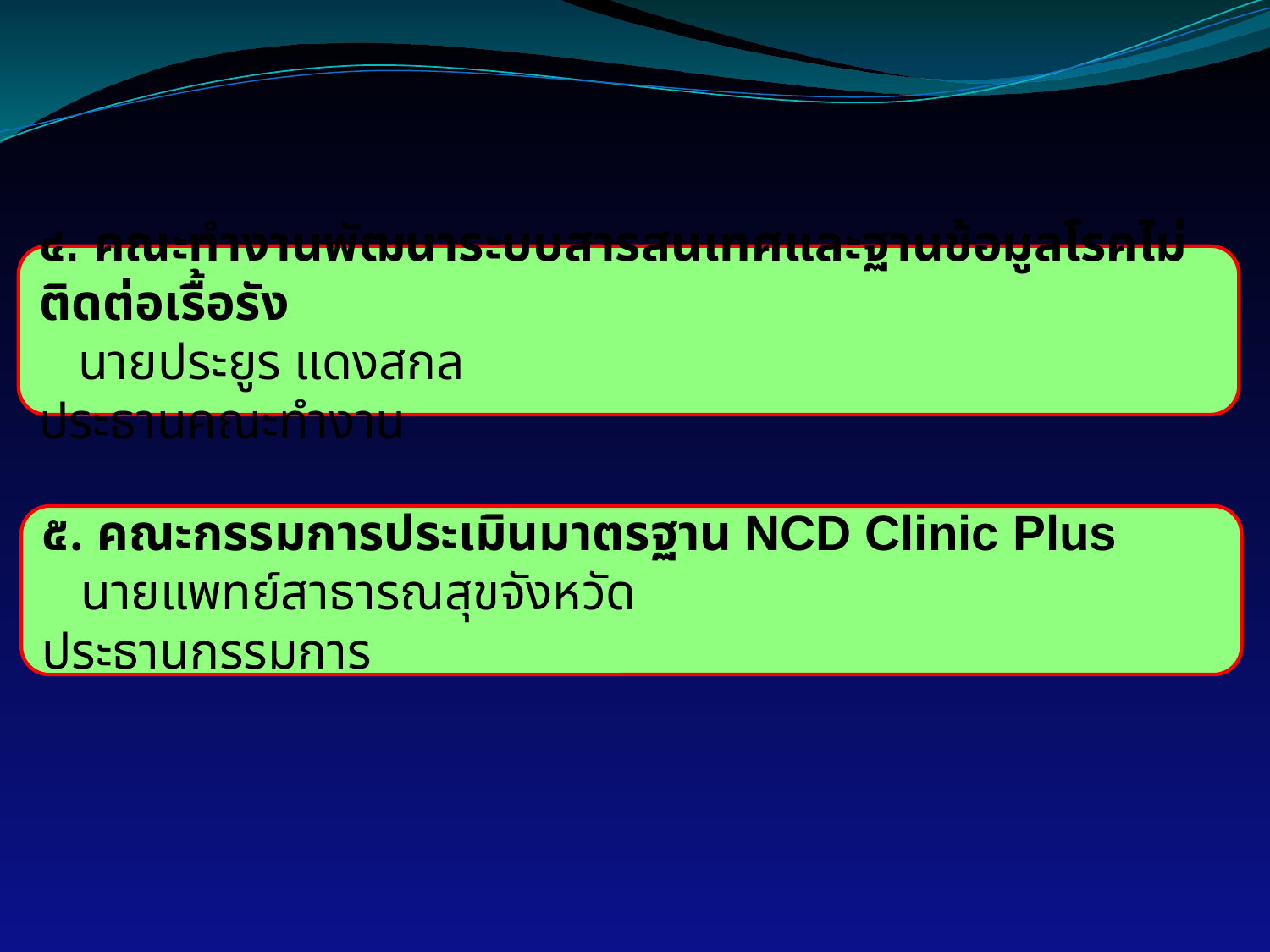

๔. คณะทำงานพัฒนาระบบสารสนเทศและฐานข้อมูลโรคไม่ติดต่อเรื้อรัง
   นายประยูร แดงสกล                                                       ประธานคณะทำงาน
๕. คณะกรรมการประเมินมาตรฐาน NCD Clinic Plus
   นายแพทย์สาธารณสุขจังหวัด                                              ประธานกรรมการ